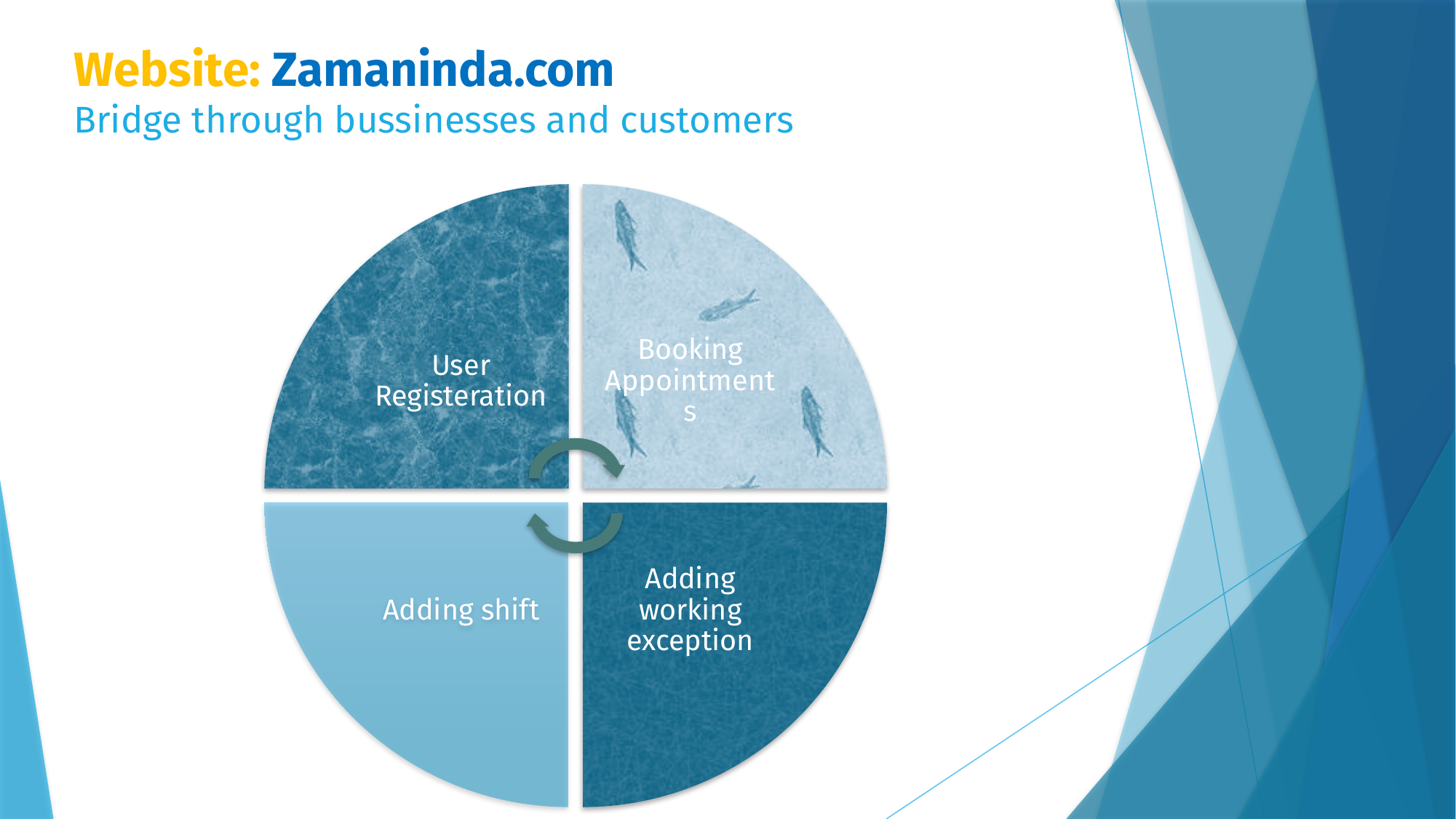

# Website: Zamaninda.com Bridge through bussinesses and customers
User Registeration
Booking Appointments
Adding working exception
Adding shift